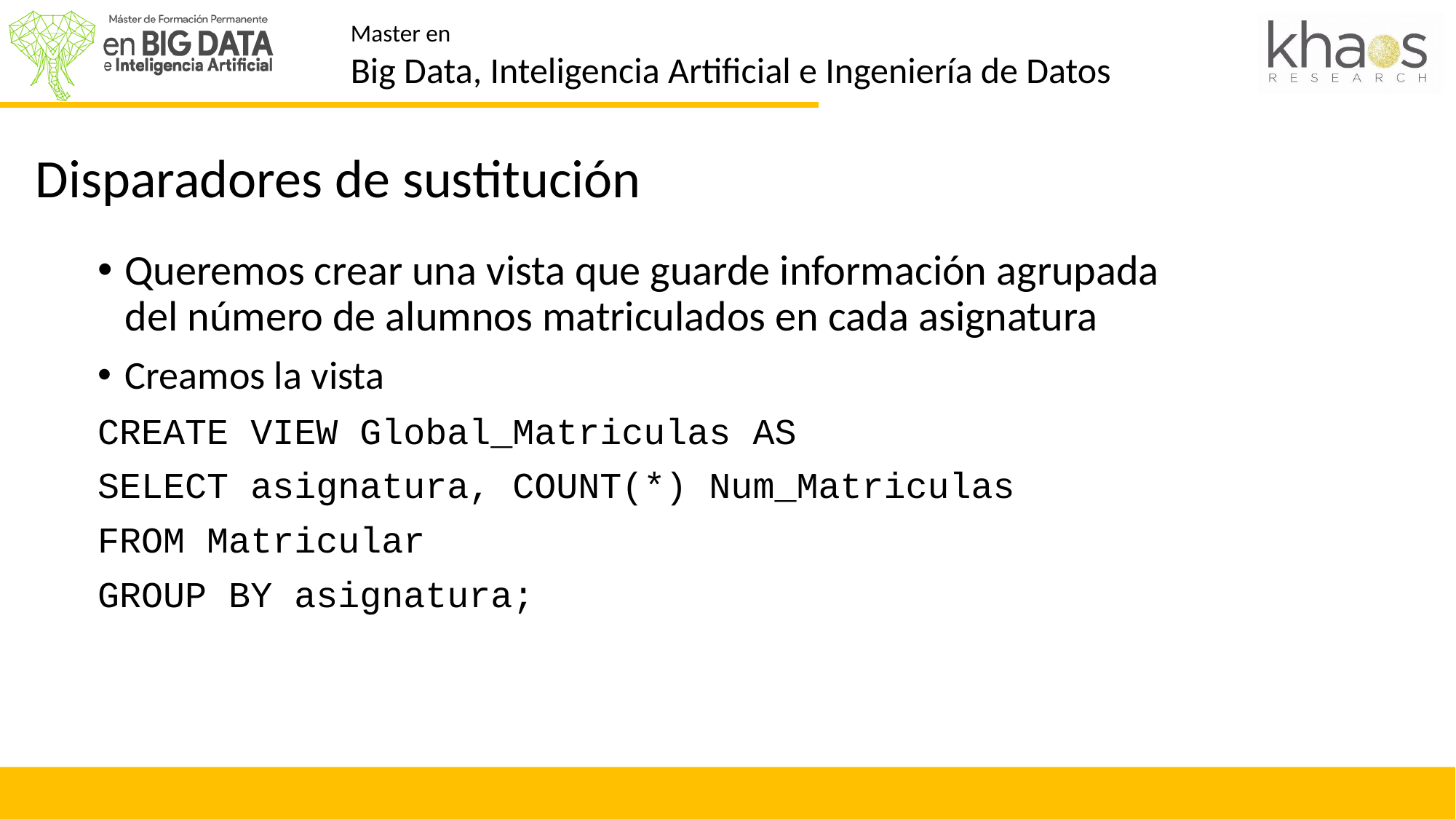

# Ejemplos
Disparadores de sustitución
Queremos crear una vista que guarde información agrupada del número de alumnos matriculados en cada asignatura
Creamos la vista
CREATE VIEW Global_Matriculas AS
SELECT asignatura, COUNT(*) Num_Matriculas
FROM Matricular
GROUP BY asignatura;